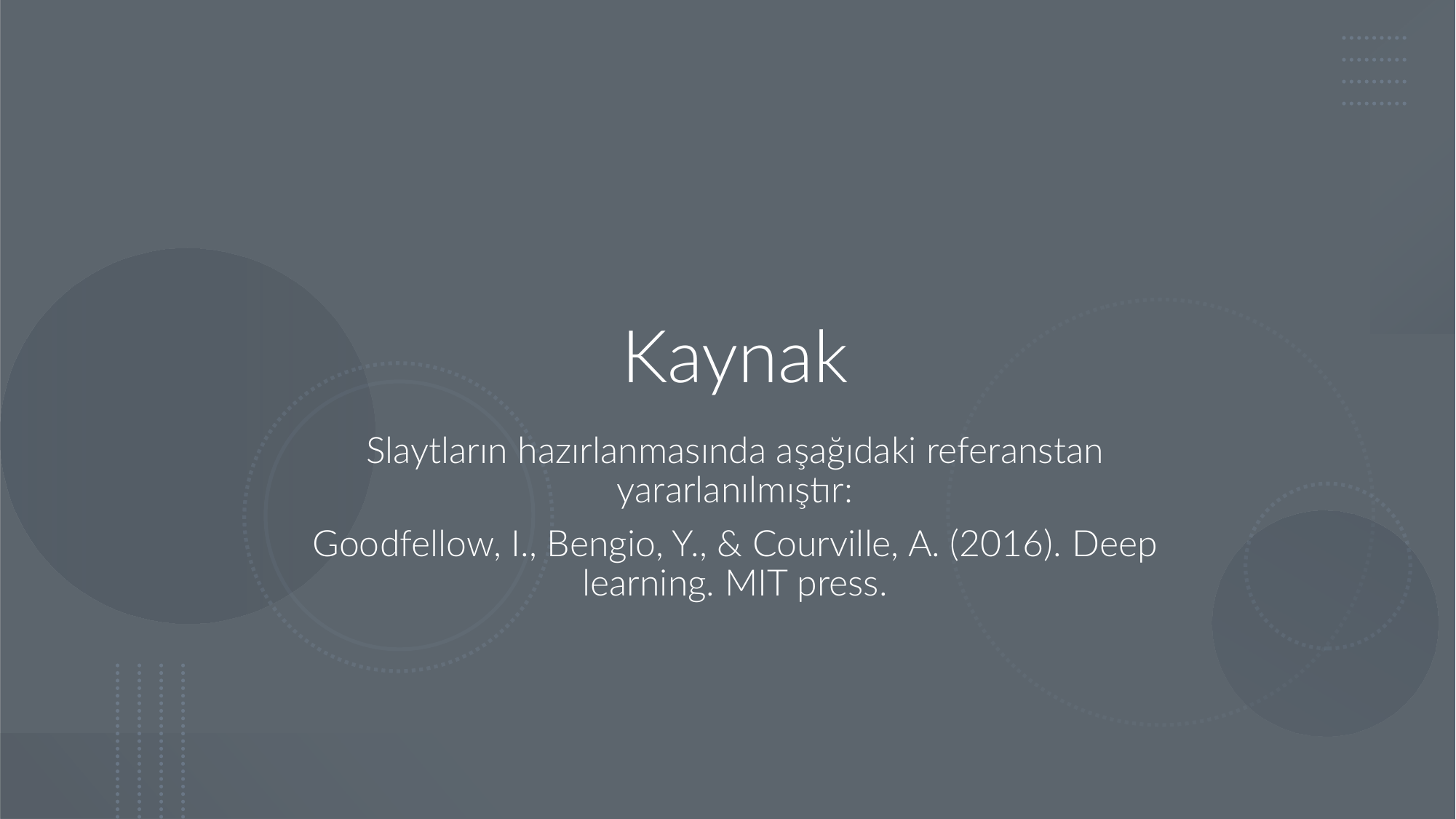

# Kaynak

Slaytların hazırlanmasında aşağıdaki referanstan yararlanılmıştır:
Goodfellow, I., Bengio, Y., & Courville, A. (2016). Deep learning. MIT press.